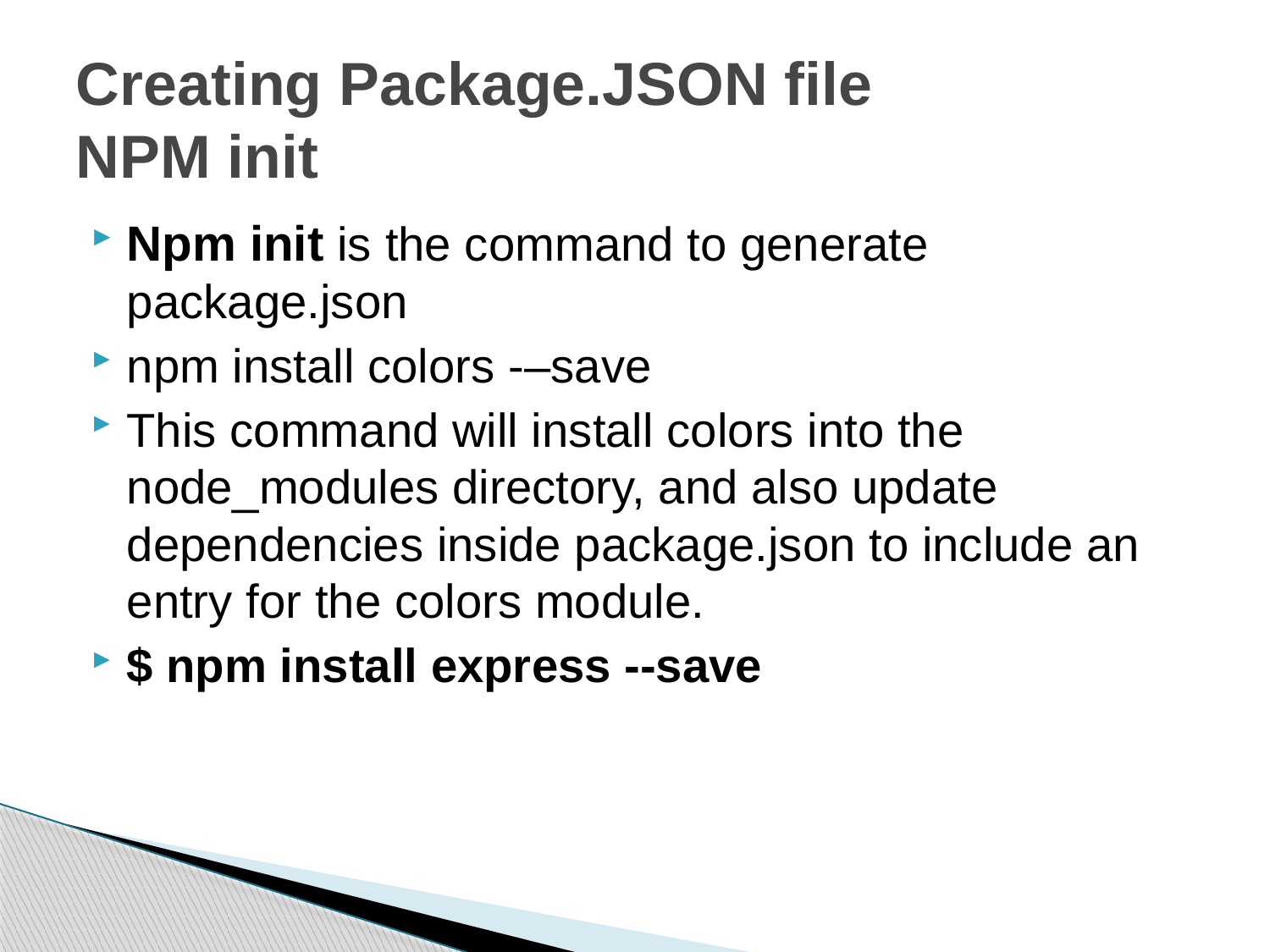

# Creating Package.JSON file NPM init
Npm init is the command to generate package.json
npm install colors -–save
This command will install colors into the node_modules directory, and also update dependencies inside package.json to include an entry for the colors module.
$ npm install express --save